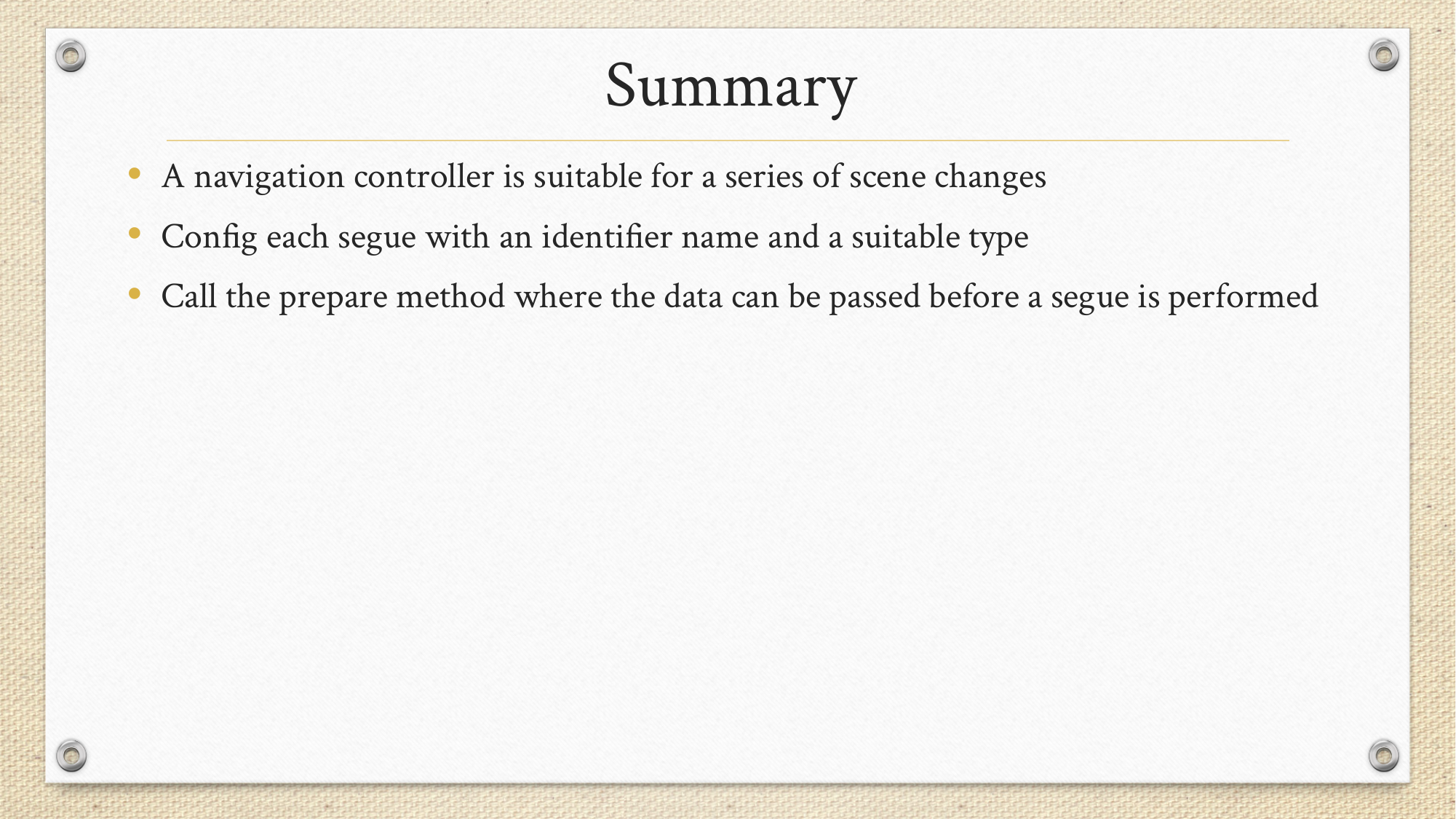

# Summary
A navigation controller is suitable for a series of scene changes
Config each segue with an identifier name and a suitable type
Call the prepare method where the data can be passed before a segue is performed